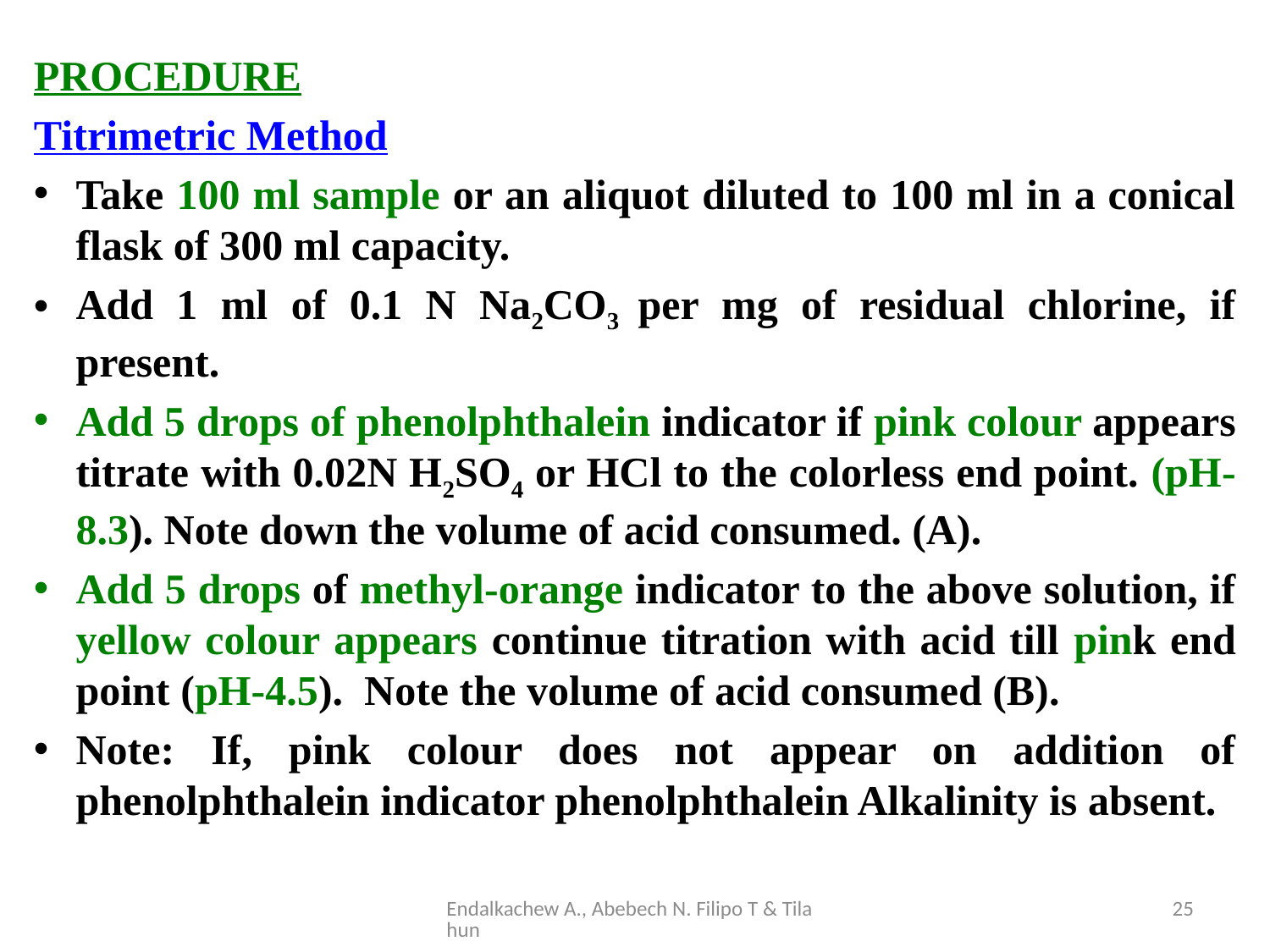

PROCEDURE
Titrimetric Method
Take 100 ml sample or an aliquot diluted to 100 ml in a conical flask of 300 ml capacity.
Add 1 ml of 0.1 N Na2CO3 per mg of residual chlorine, if present.
Add 5 drops of phenolphthalein indicator if pink colour appears titrate with 0.02N H2SO4 or HCl to the colorless end point. (pH-8.3). Note down the volume of acid consumed. (A).
Add 5 drops of methyl-orange indicator to the above solution, if yellow colour appears continue titration with acid till pink end point (pH-4.5).  Note the volume of acid consumed (B).
Note: If, pink colour does not appear on addition of phenolphthalein indicator phenolphthalein Alkalinity is absent.

Endalkachew A., Abebech N. Filipo T & Tilahun
25